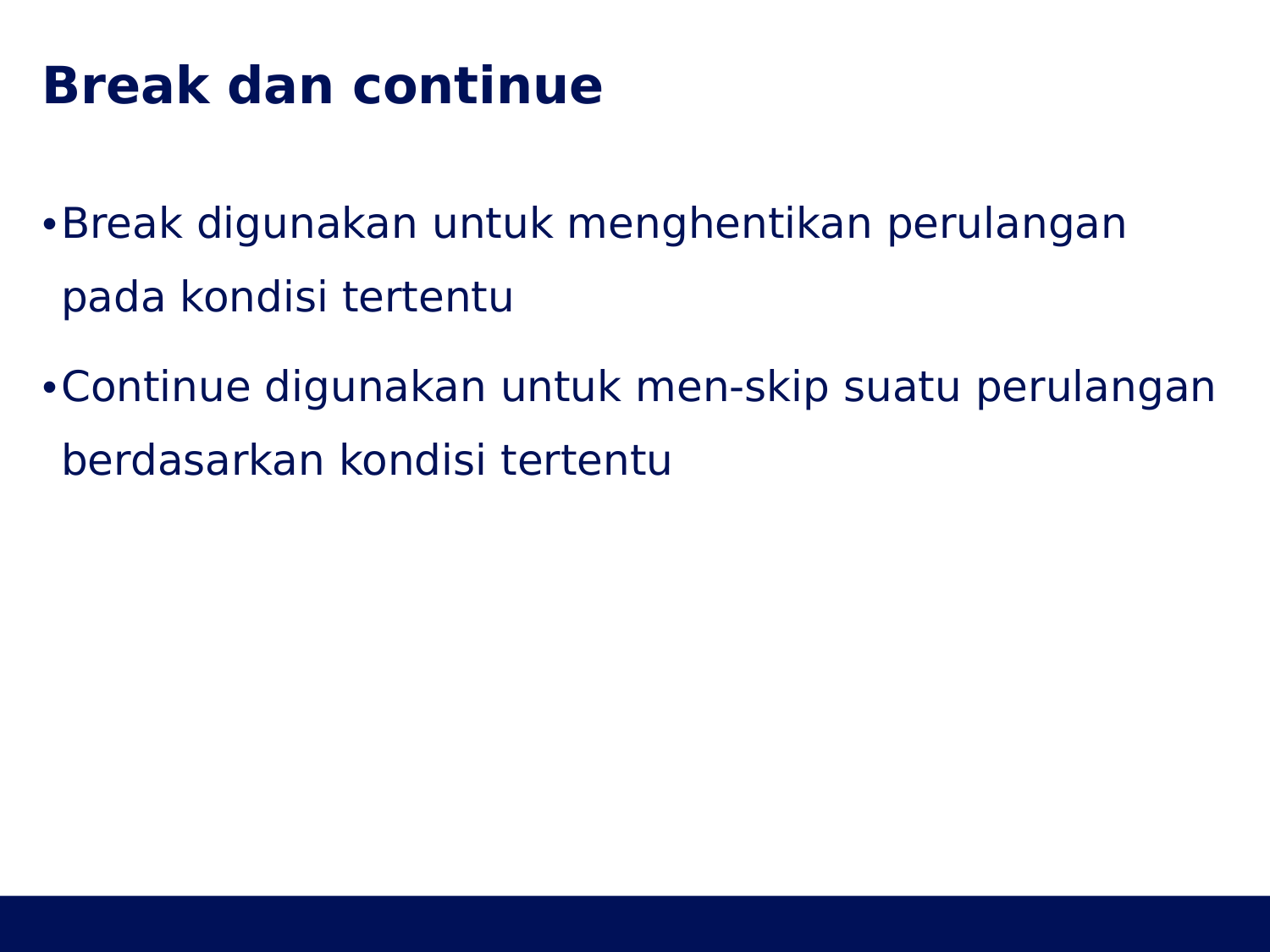

# Break dan continue
Break digunakan untuk menghentikan perulangan pada kondisi tertentu
Continue digunakan untuk men-skip suatu perulangan berdasarkan kondisi tertentu